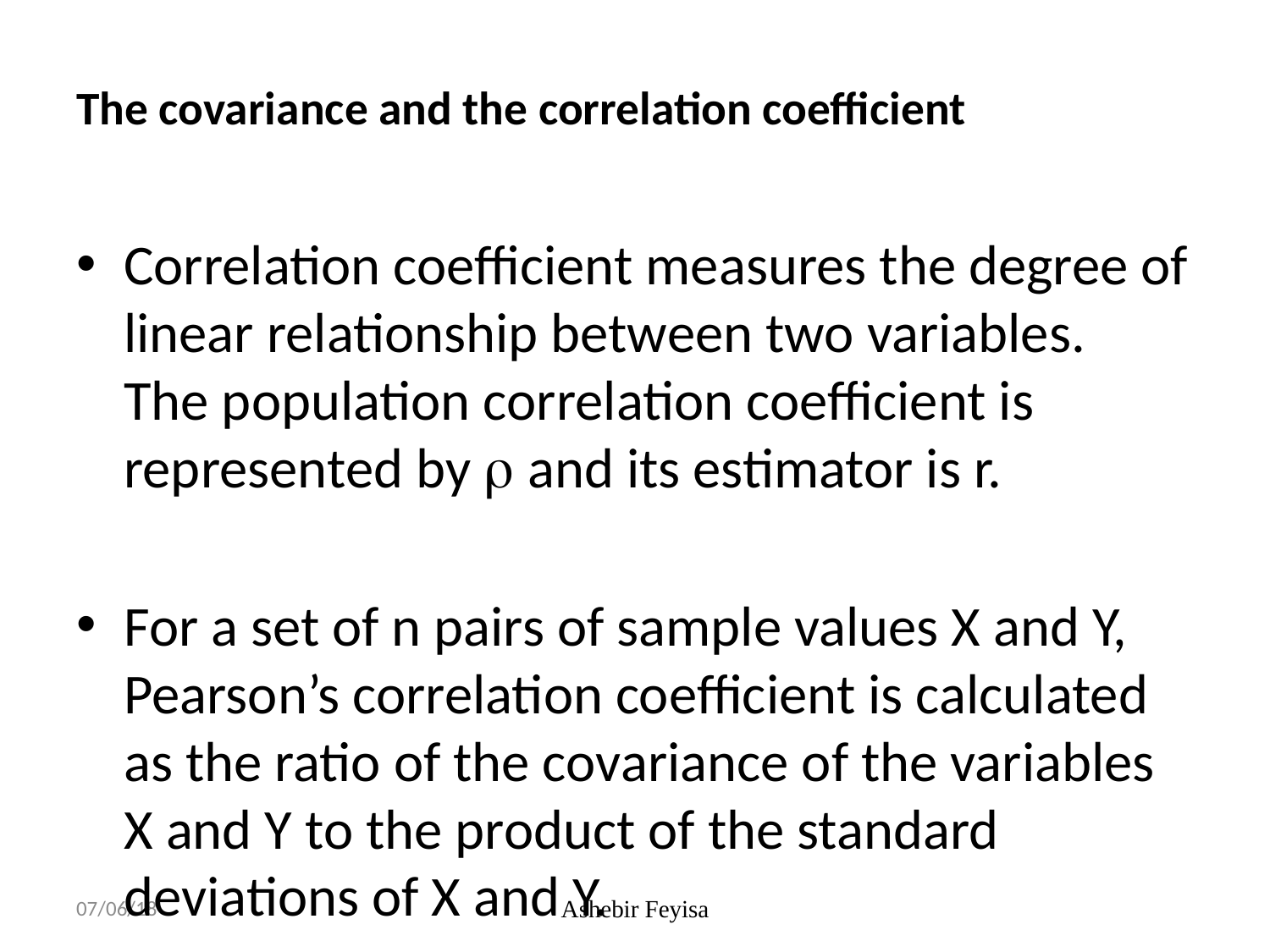

# The covariance and the correlation coefficient
Correlation coefficient measures the degree of linear relationship between two variables.  The population correlation coefficient is represented by ρ and its estimator is r.

For a set of n pairs of sample values X and Y, Pearson’s correlation coefficient is calculated as the ratio of the covariance of the variables X and Y to the product of the standard deviations of X and Y.

07/06/18
Ashebir Feyisa